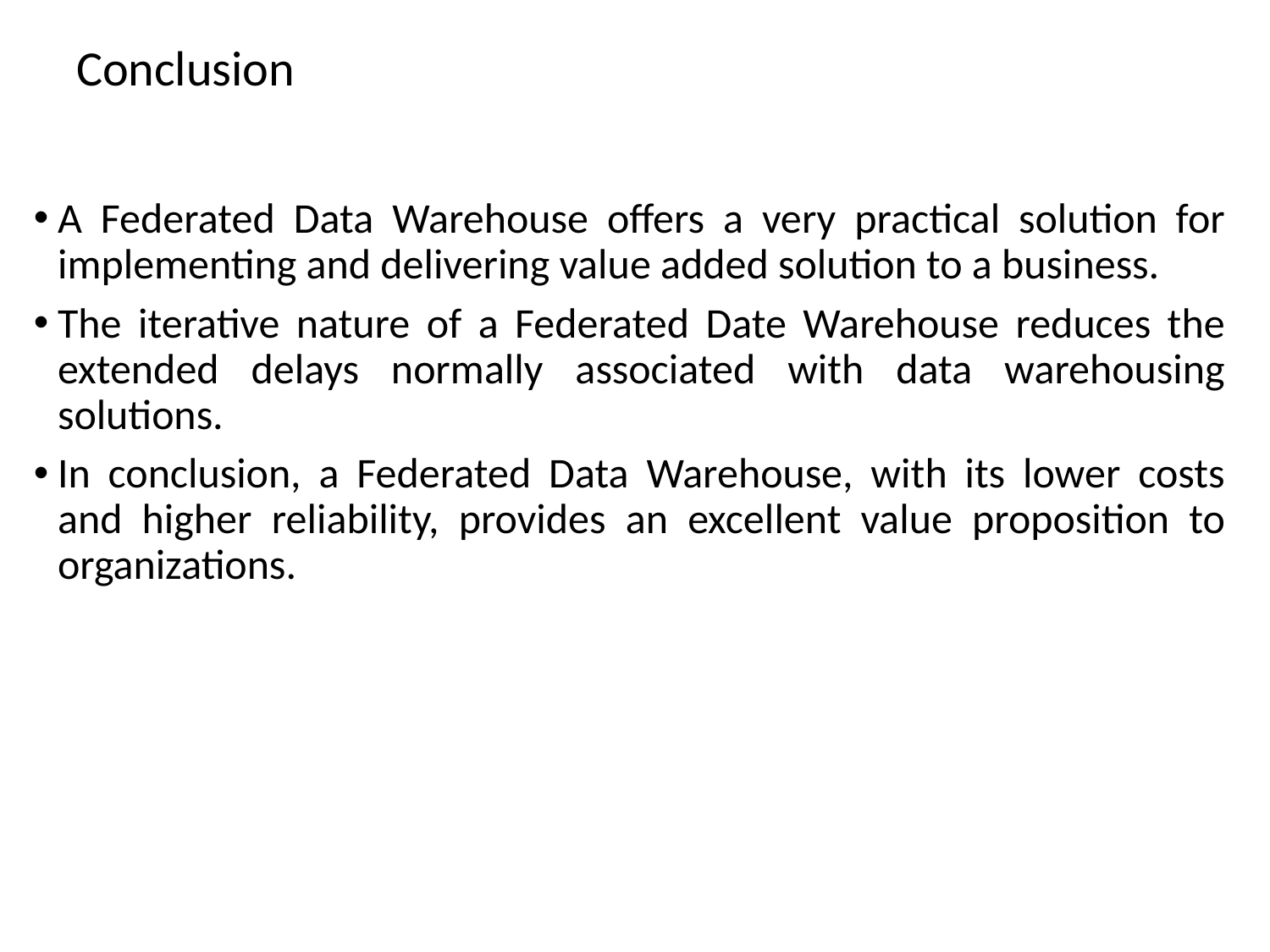

# Conclusion
A Federated Data Warehouse offers a very practical solution for implementing and delivering value added solution to a business.
The iterative nature of a Federated Date Warehouse reduces the extended delays normally associated with data warehousing solutions.
In conclusion, a Federated Data Warehouse, with its lower costs and higher reliability, provides an excellent value proposition to organizations.